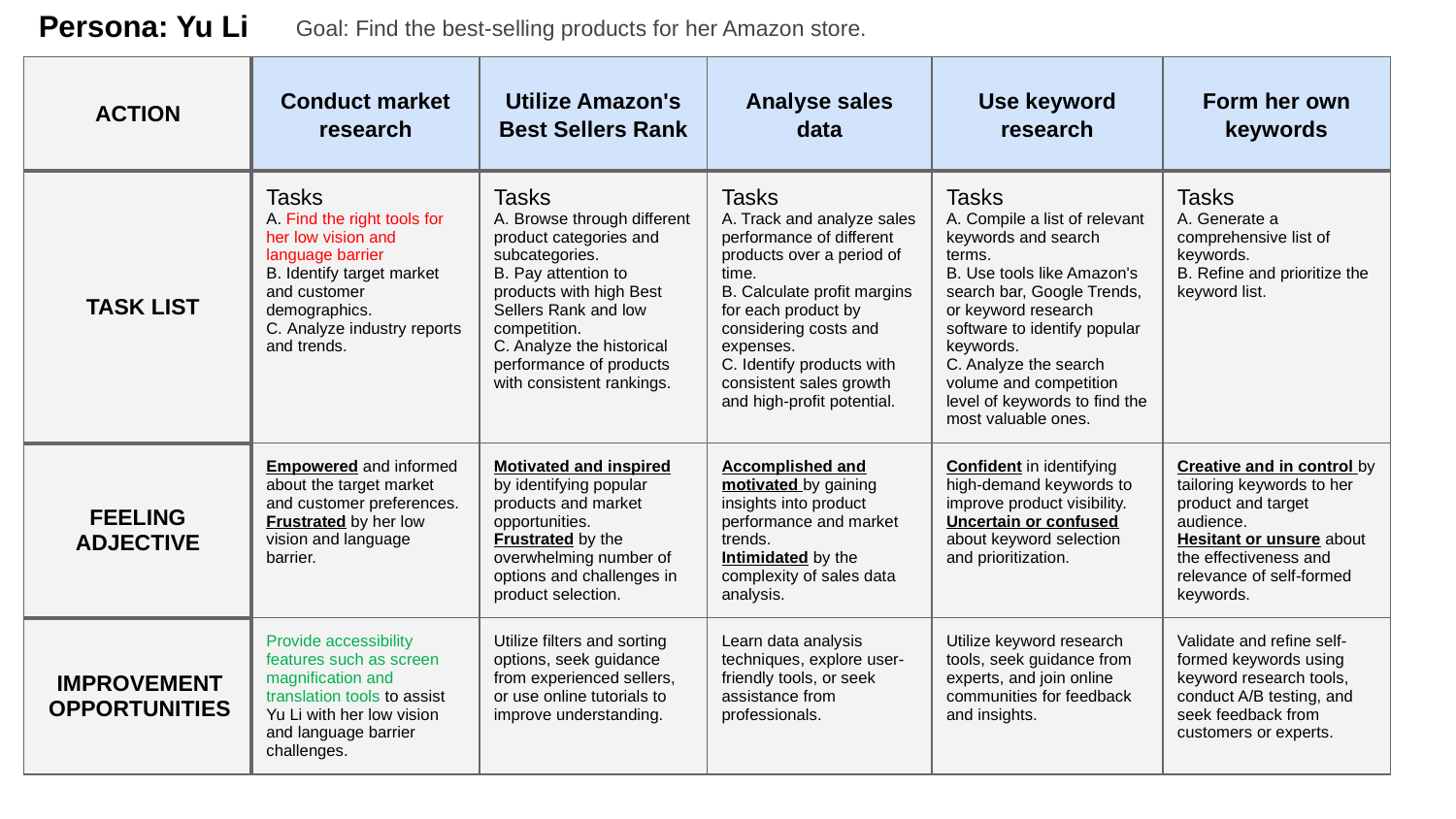

Goal: Find the best-selling products for her Amazon store.
Persona: Yu Li
| ACTION | Conduct market research | Utilize Amazon's Best Sellers Rank | Analyse sales data | Use keyword research | Form her own keywords |
| --- | --- | --- | --- | --- | --- |
| TASK LIST | Tasks A. Find the right tools for her low vision and language barrier B. Identify target market and customer demographics. C. Analyze industry reports and trends. | Tasks A. Browse through different product categories and subcategories. B. Pay attention to products with high Best Sellers Rank and low competition. C. Analyze the historical performance of products with consistent rankings. | Tasks A. Track and analyze sales performance of different products over a period of time. B. Calculate profit margins for each product by considering costs and expenses. C. Identify products with consistent sales growth and high-profit potential. | Tasks A. Compile a list of relevant keywords and search terms. B. Use tools like Amazon's search bar, Google Trends, or keyword research software to identify popular keywords. C. Analyze the search volume and competition level of keywords to find the most valuable ones. | Tasks A. Generate a comprehensive list of keywords. B. Refine and prioritize the keyword list. |
| FEELING ADJECTIVE | Empowered and informed about the target market and customer preferences. Frustrated by her low vision and language barrier. | Motivated and inspired by identifying popular products and market opportunities. Frustrated by the overwhelming number of options and challenges in product selection. | Accomplished and motivated by gaining insights into product performance and market trends. Intimidated by the complexity of sales data analysis. | Confident in identifying high-demand keywords to improve product visibility. Uncertain or confused about keyword selection and prioritization. | Creative and in control by tailoring keywords to her product and target audience. Hesitant or unsure about the effectiveness and relevance of self-formed keywords. |
| IMPROVEMENT OPPORTUNITIES | Provide accessibility features such as screen magnification and translation tools to assist Yu Li with her low vision and language barrier challenges. | Utilize filters and sorting options, seek guidance from experienced sellers, or use online tutorials to improve understanding. | Learn data analysis techniques, explore user-friendly tools, or seek assistance from professionals. | Utilize keyword research tools, seek guidance from experts, and join online communities for feedback and insights. | Validate and refine self-formed keywords using keyword research tools, conduct A/B testing, and seek feedback from customers or experts. |